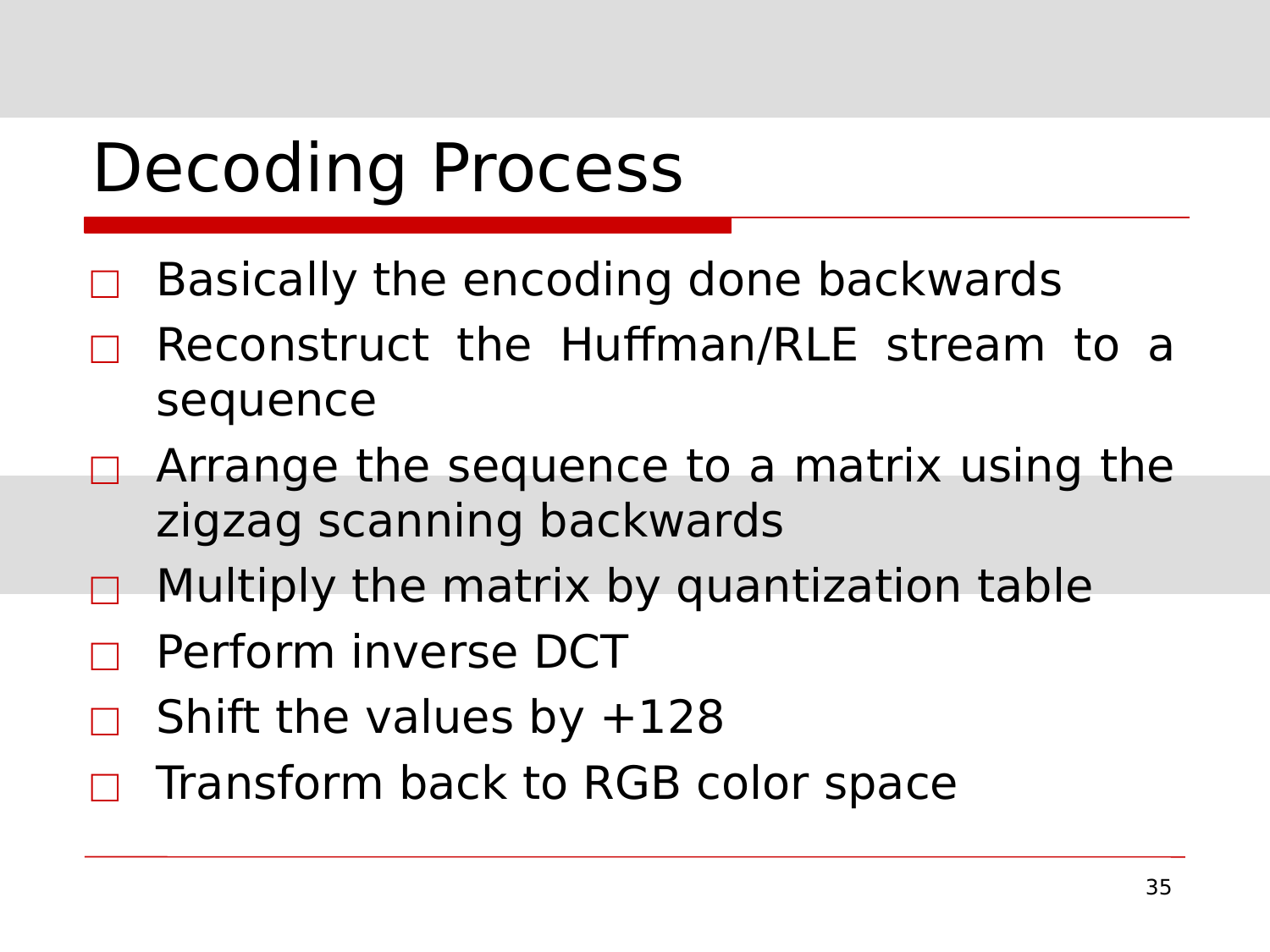

# Decoding Process
Basically the encoding done backwards
Reconstruct the Huffman/RLE stream to a sequence
Arrange the sequence to a matrix using the zigzag scanning backwards
Multiply the matrix by quantization table
Perform inverse DCT
Shift the values by +128
Transform back to RGB color space
35